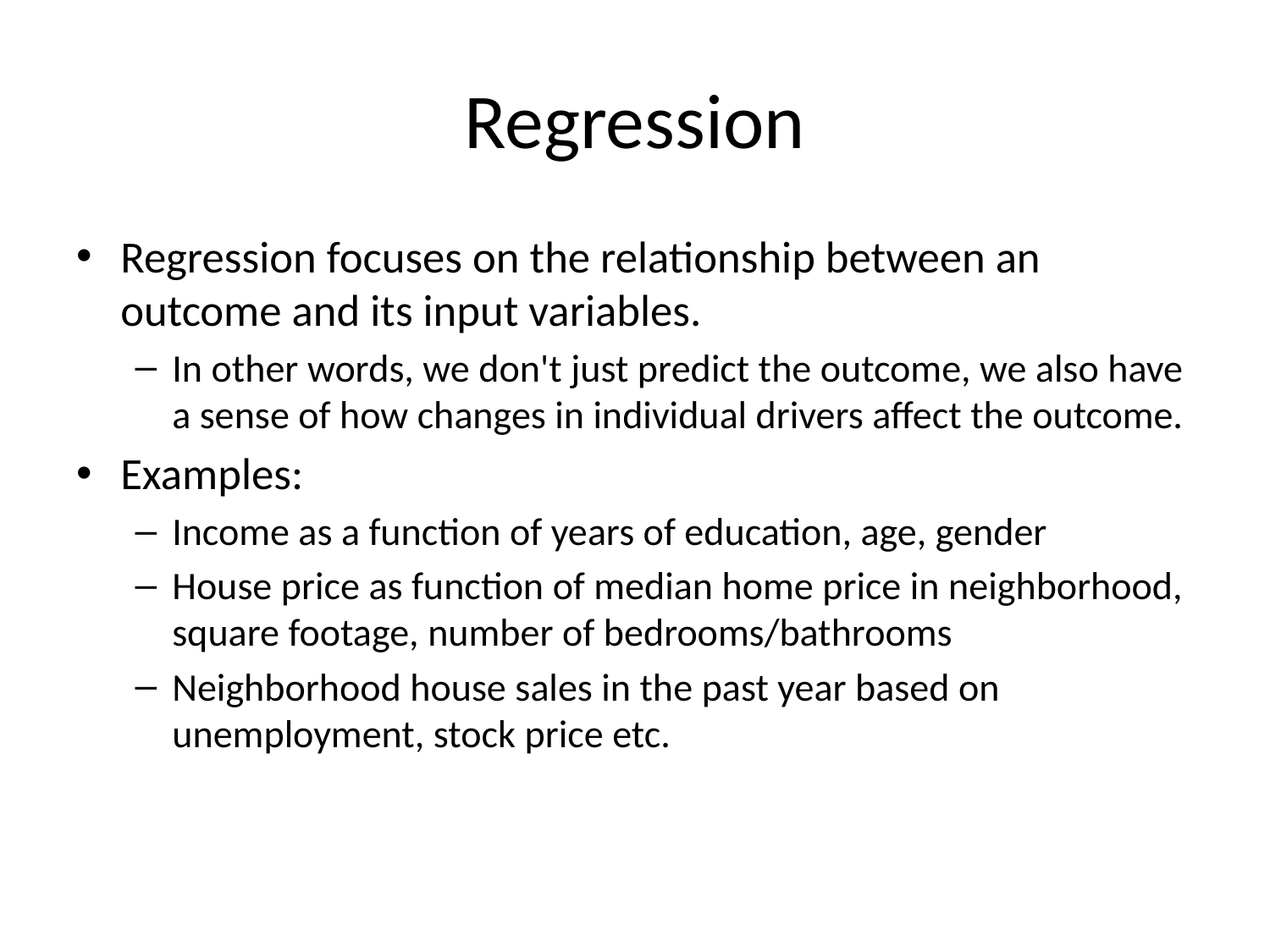

# Regression
Regression focuses on the relationship between an outcome and its input variables.
In other words, we don't just predict the outcome, we also have a sense of how changes in individual drivers affect the outcome.
Examples:
Income as a function of years of education, age, gender
House price as function of median home price in neighborhood, square footage, number of bedrooms/bathrooms
Neighborhood house sales in the past year based on unemployment, stock price etc.